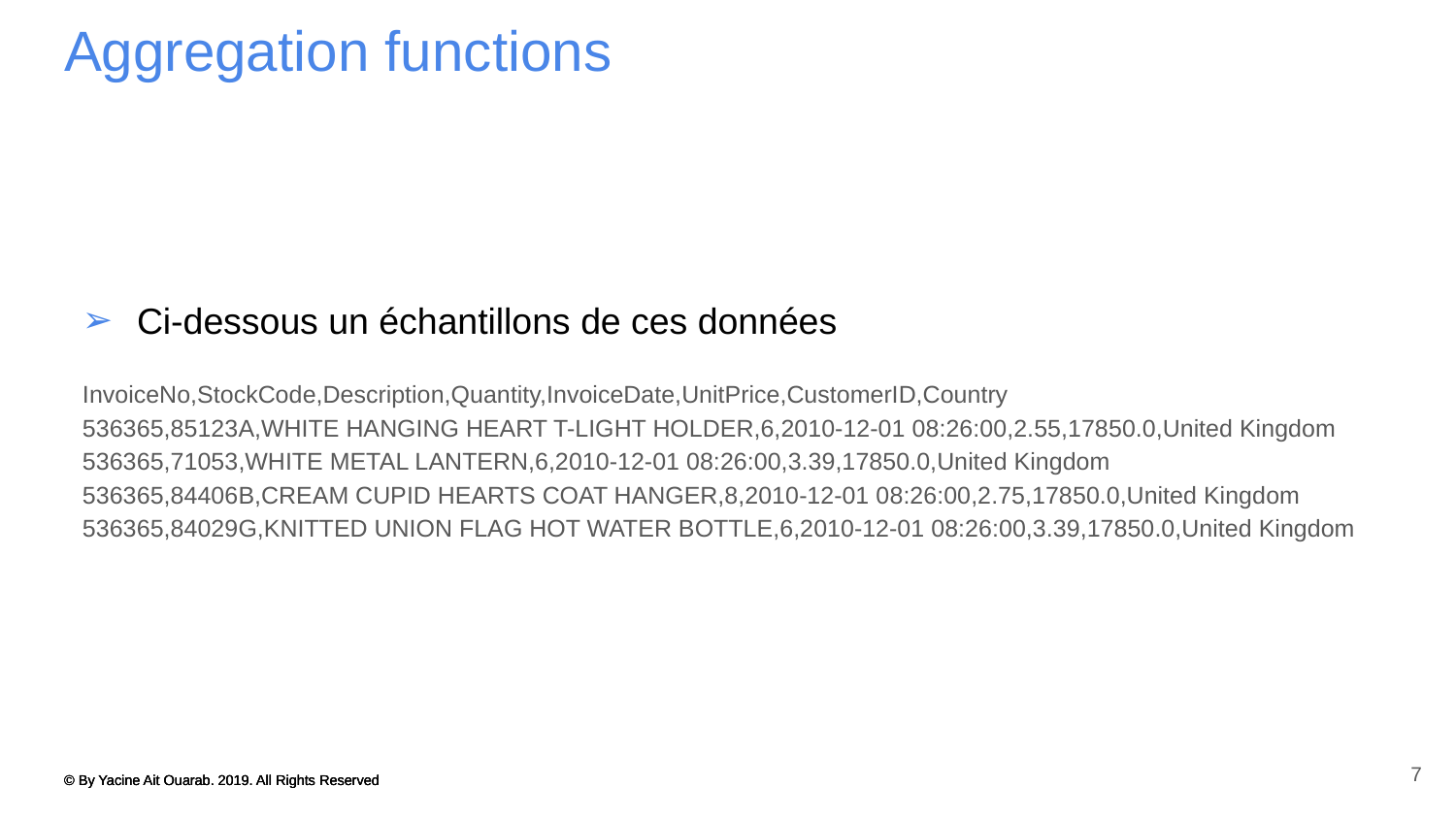

# Aggregation functions

Ci-dessous un échantillons de ces données

InvoiceNo,StockCode,Description,Quantity,InvoiceDate,UnitPrice,CustomerID,Country
536365,85123A,WHITE HANGING HEART T-LIGHT HOLDER,6,2010-12-01 08:26:00,2.55,17850.0,United Kingdom
536365,71053,WHITE METAL LANTERN,6,2010-12-01 08:26:00,3.39,17850.0,United Kingdom
536365,84406B,CREAM CUPID HEARTS COAT HANGER,8,2010-12-01 08:26:00,2.75,17850.0,United Kingdom
536365,84029G,KNITTED UNION FLAG HOT WATER BOTTLE,6,2010-12-01 08:26:00,3.39,17850.0,United Kingdom
7